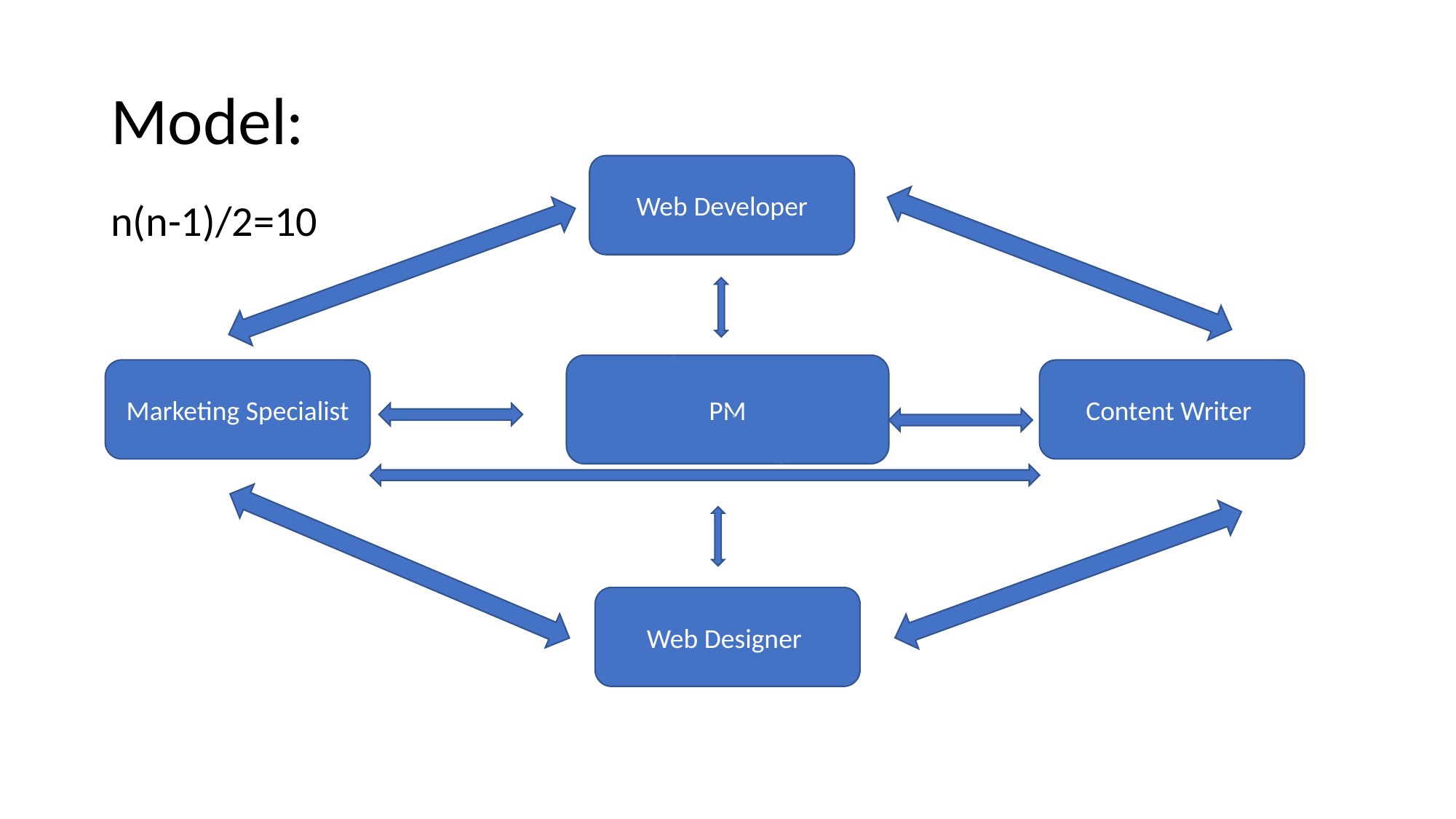

# Model:
Web Developer
n(n-1)/2=10

PM
Marketing Specialist
Content Writer

Web Designer